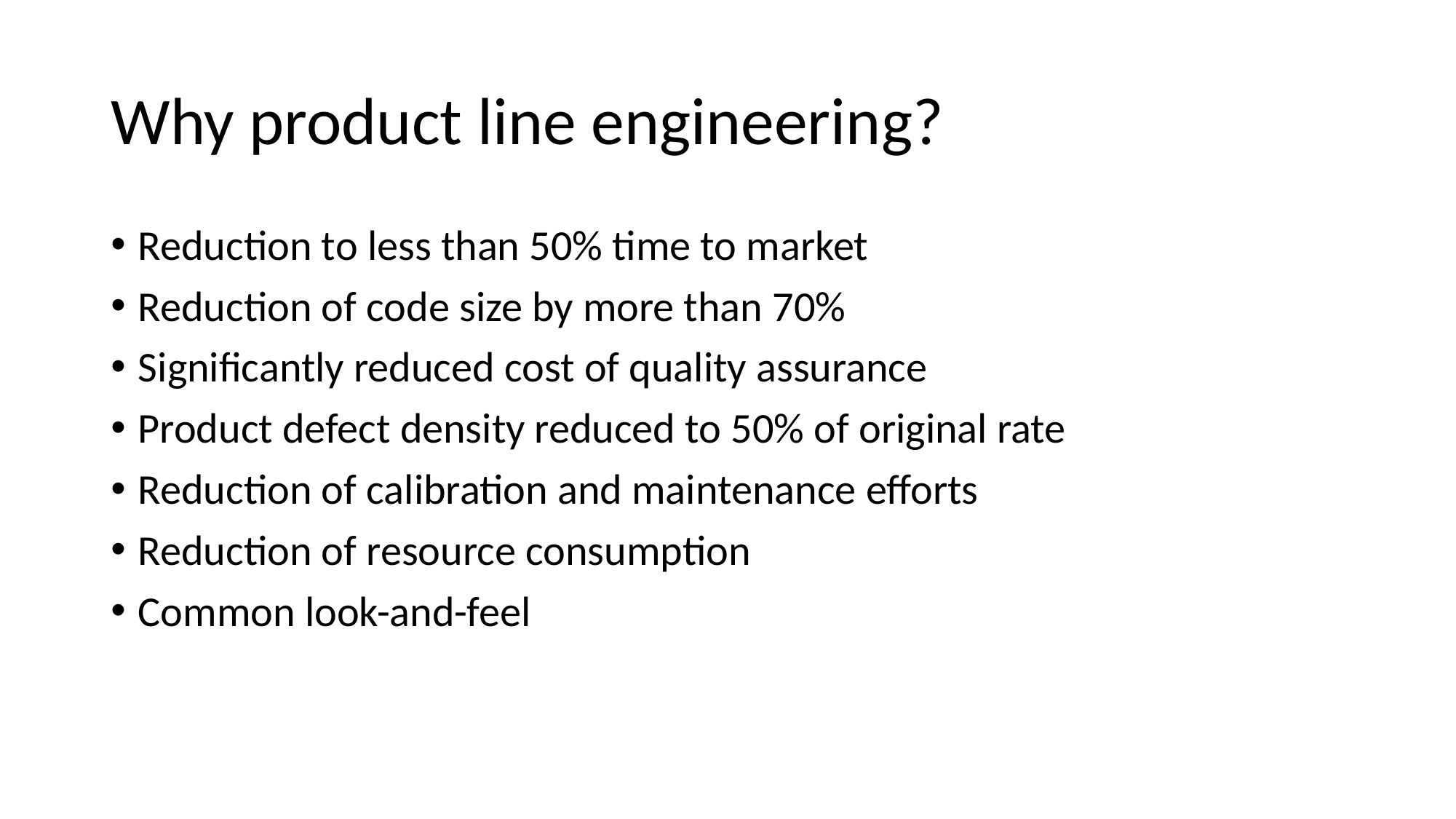

# Why product line engineering?
Reduction to less than 50% time to market
Reduction of code size by more than 70%
Significantly reduced cost of quality assurance
Product defect density reduced to 50% of original rate
Reduction of calibration and maintenance efforts
Reduction of resource consumption
Common look-and-feel